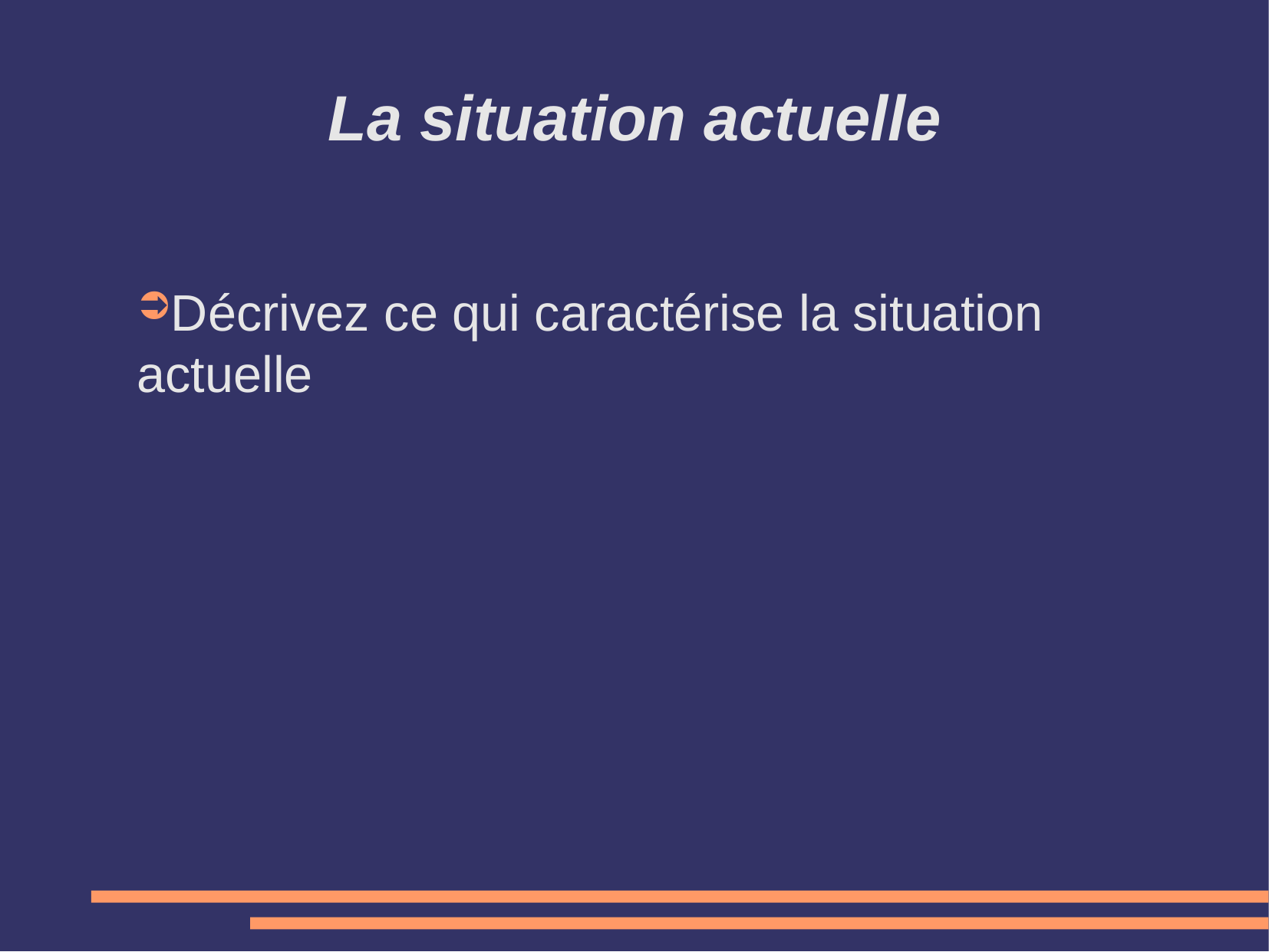

La situation actuelle
Décrivez ce qui caractérise la situation actuelle